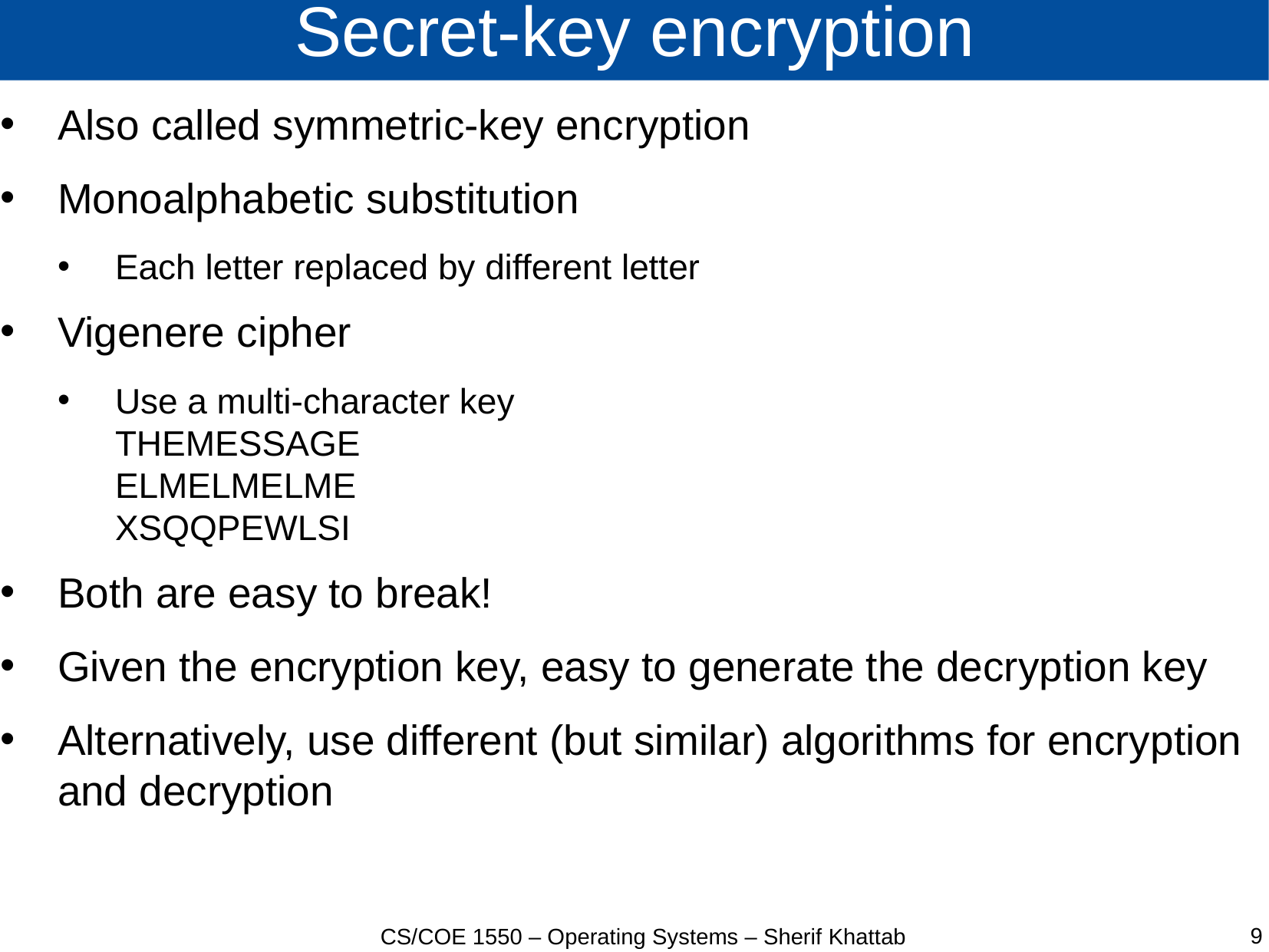

# Secret-key encryption
Also called symmetric-key encryption
Monoalphabetic substitution
Each letter replaced by different letter
Vigenere cipher
Use a multi-character key
THEMESSAGE
ELMELMELME
XSQQPEWLSI
Both are easy to break!
Given the encryption key, easy to generate the decryption key
Alternatively, use different (but similar) algorithms for encryption and decryption
9
CS/COE 1550 – Operating Systems – Sherif Khattab